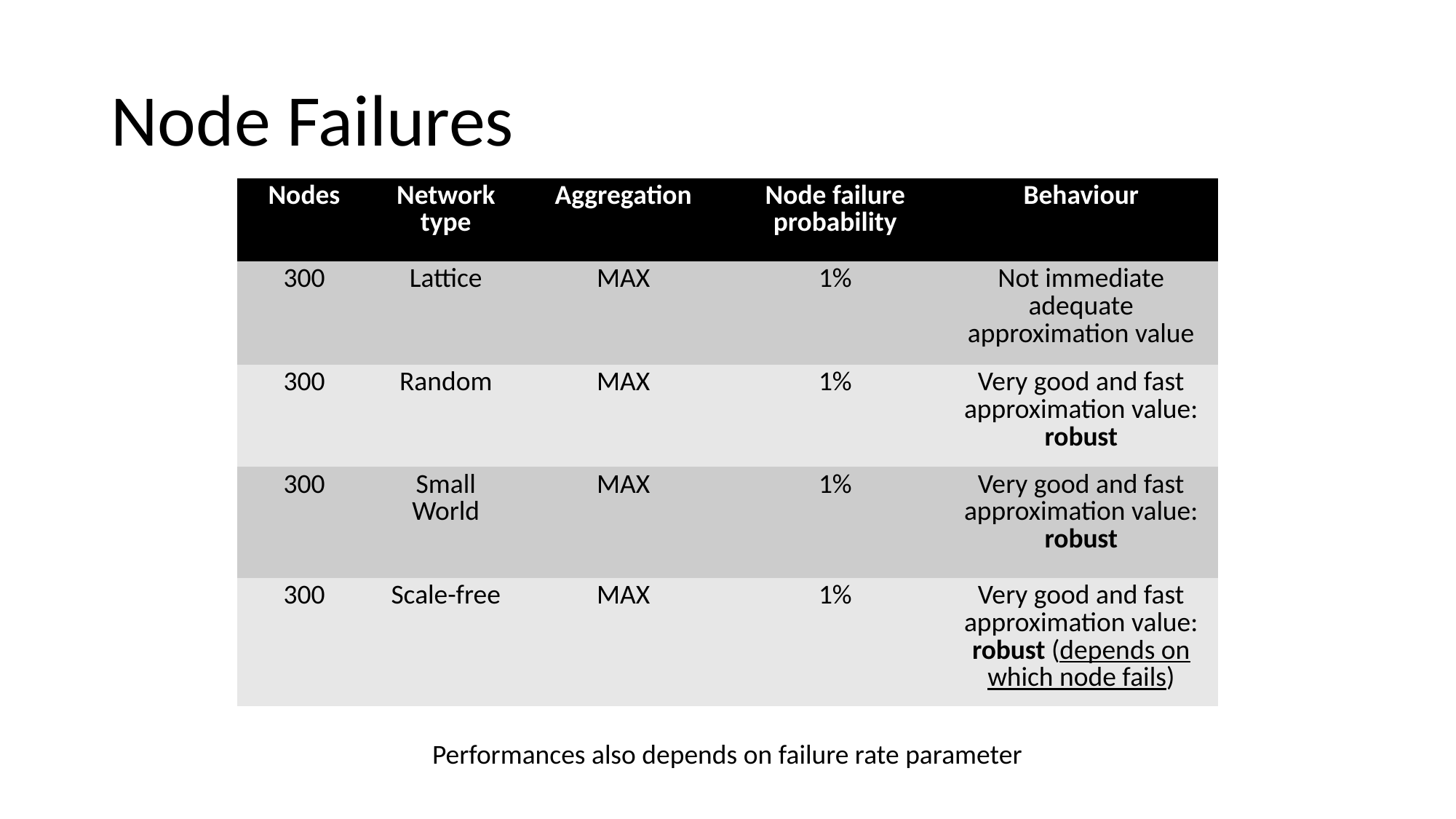

# Node Failures
| Nodes | Network type | Aggregation | Node failure probability | Behaviour |
| --- | --- | --- | --- | --- |
| 300 | Lattice | MAX | 1% | Not immediate adequate approximation value |
| 300 | Random | MAX | 1% | Very good and fast approximation value: robust |
| 300 | Small World | MAX | 1% | Very good and fast approximation value: robust |
| 300 | Scale-free | MAX | 1% | Very good and fast approximation value: robust (depends on which node fails) |
Performances also depends on failure rate parameter